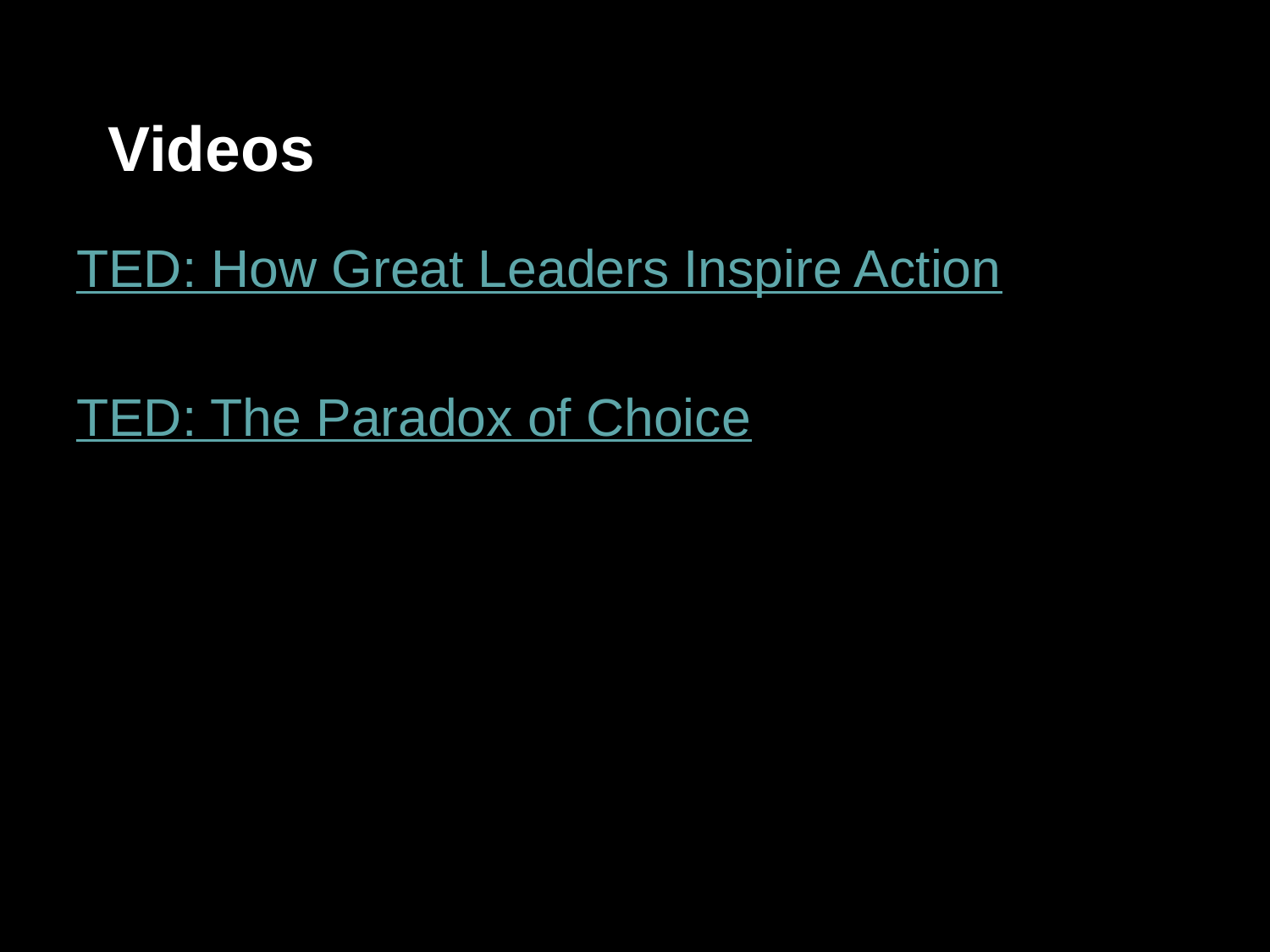

# Videos
TED: How Great Leaders Inspire Action

TED: The Paradox of Choice